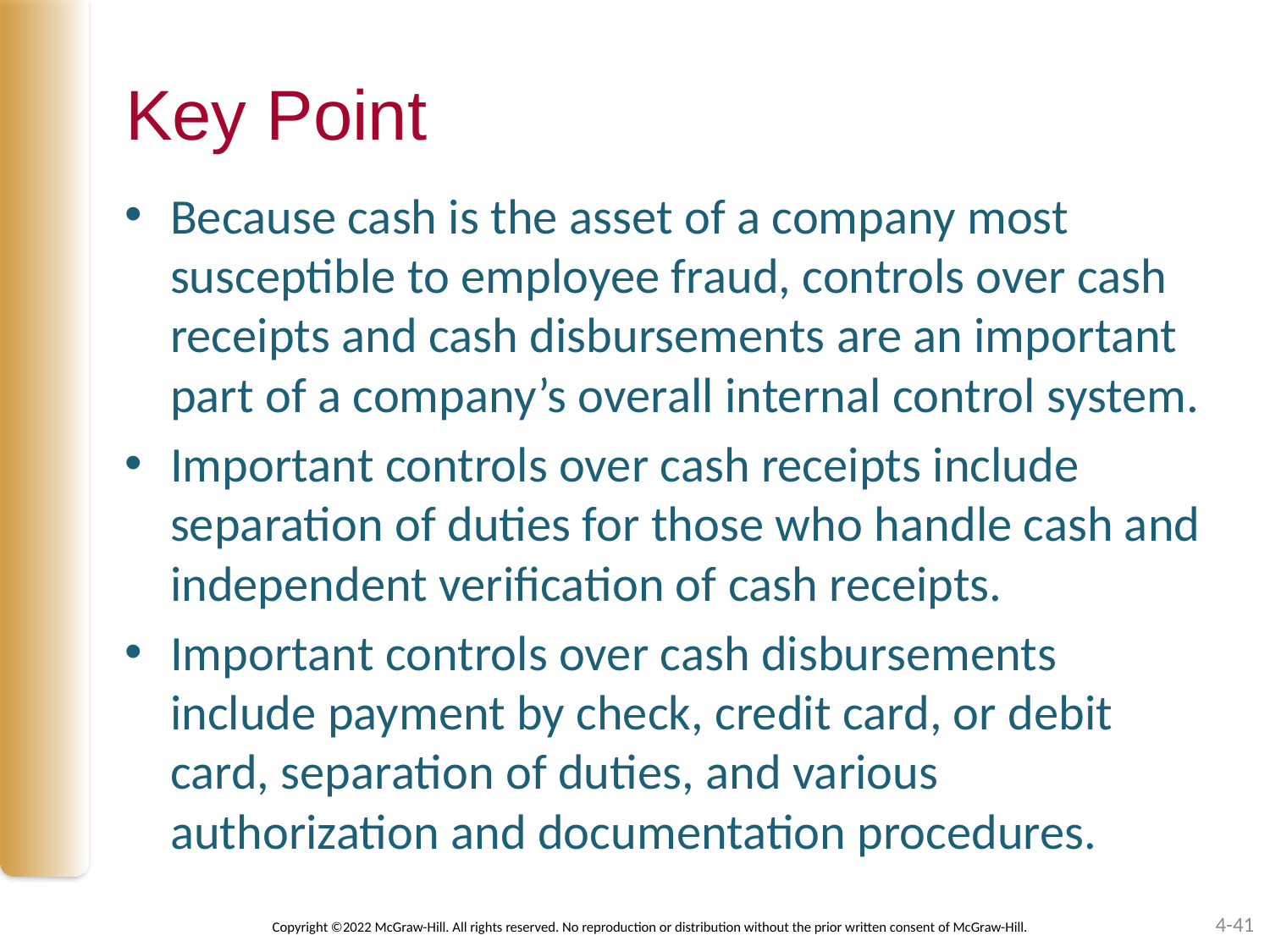

# Key Point
Because cash is the asset of a company most susceptible to employee fraud, controls over cash receipts and cash disbursements are an important part of a company’s overall internal control system.
Important controls over cash receipts include separation of duties for those who handle cash and independent verification of cash receipts.
Important controls over cash disbursements include payment by check, credit card, or debit card, separation of duties, and various authorization and documentation procedures.
4-41
Copyright ©2022 McGraw-Hill. All rights reserved. No reproduction or distribution without the prior written consent of McGraw-Hill.